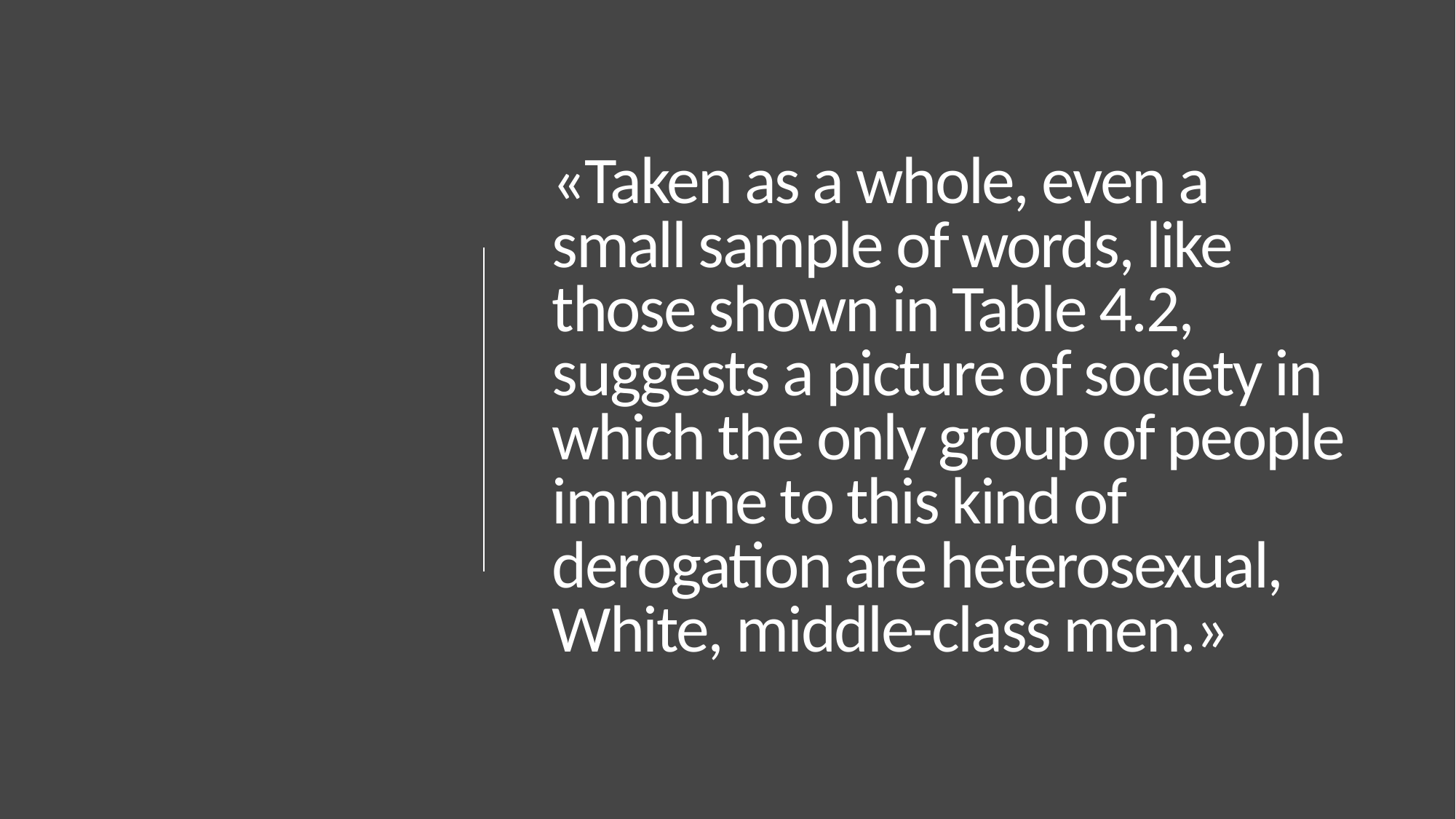

# «Taken as a whole, even a small sample of words, like those shown in Table 4.2, suggests a picture of society in which the only group of people immune to this kind of derogation are heterosexual, White, middle-class men.»